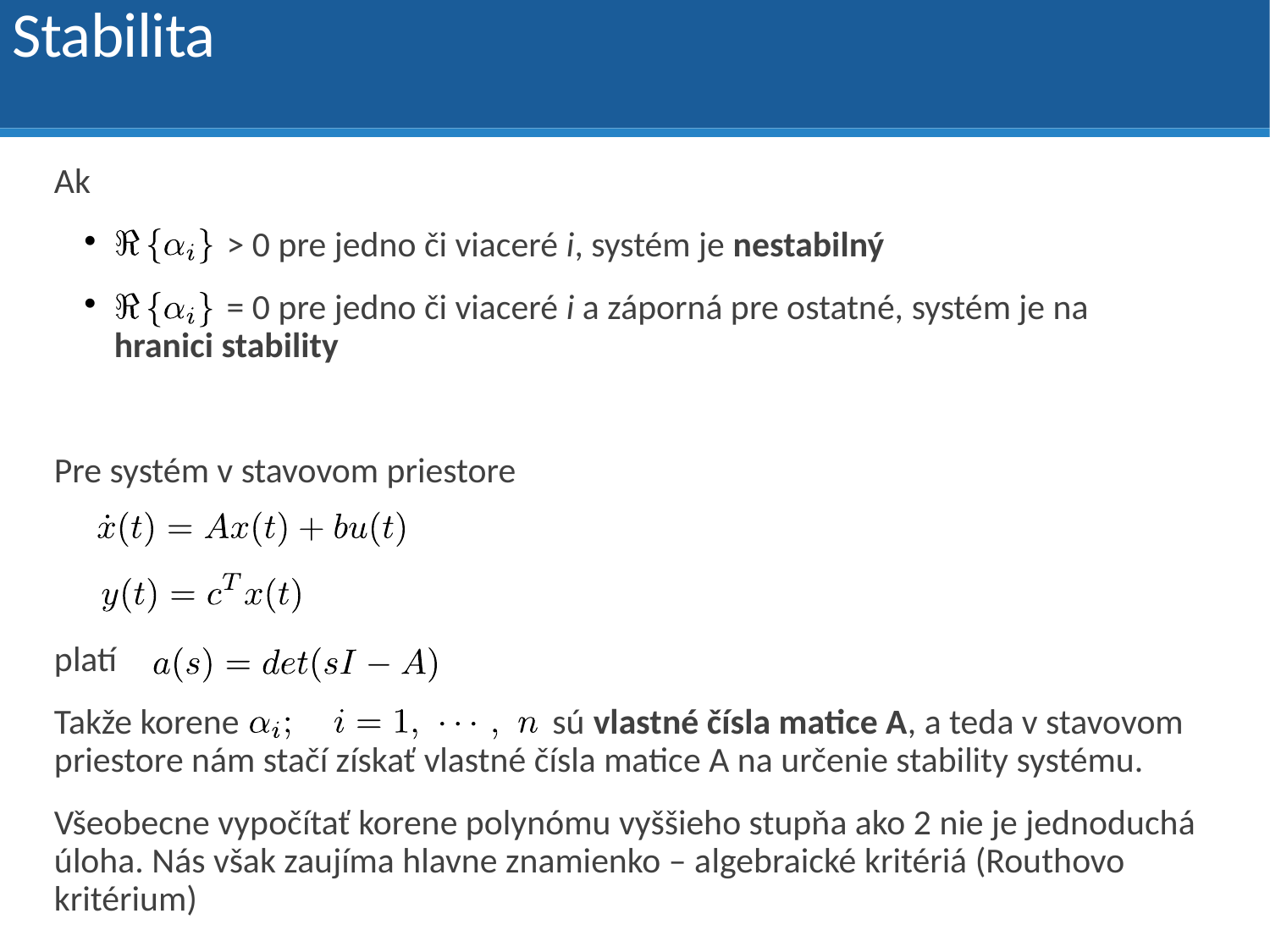

Stabilita

Ak
              > 0 pre jedno či viaceré i, systém je nestabilný
              = 0 pre jedno či viaceré i a záporná pre ostatné, systém je na 	hranici stability

Pre systém v stavovom priestore

platí
Takže korene                                       sú vlastné čísla matice A, a teda v stavovom priestore nám stačí získať vlastné čísla matice A na určenie stability systému.
Všeobecne vypočítať korene polynómu vyššieho stupňa ako 2 nie je jednoduchá úloha. Nás však zaujíma hlavne znamienko – algebraické kritériá (Routhovo kritérium)